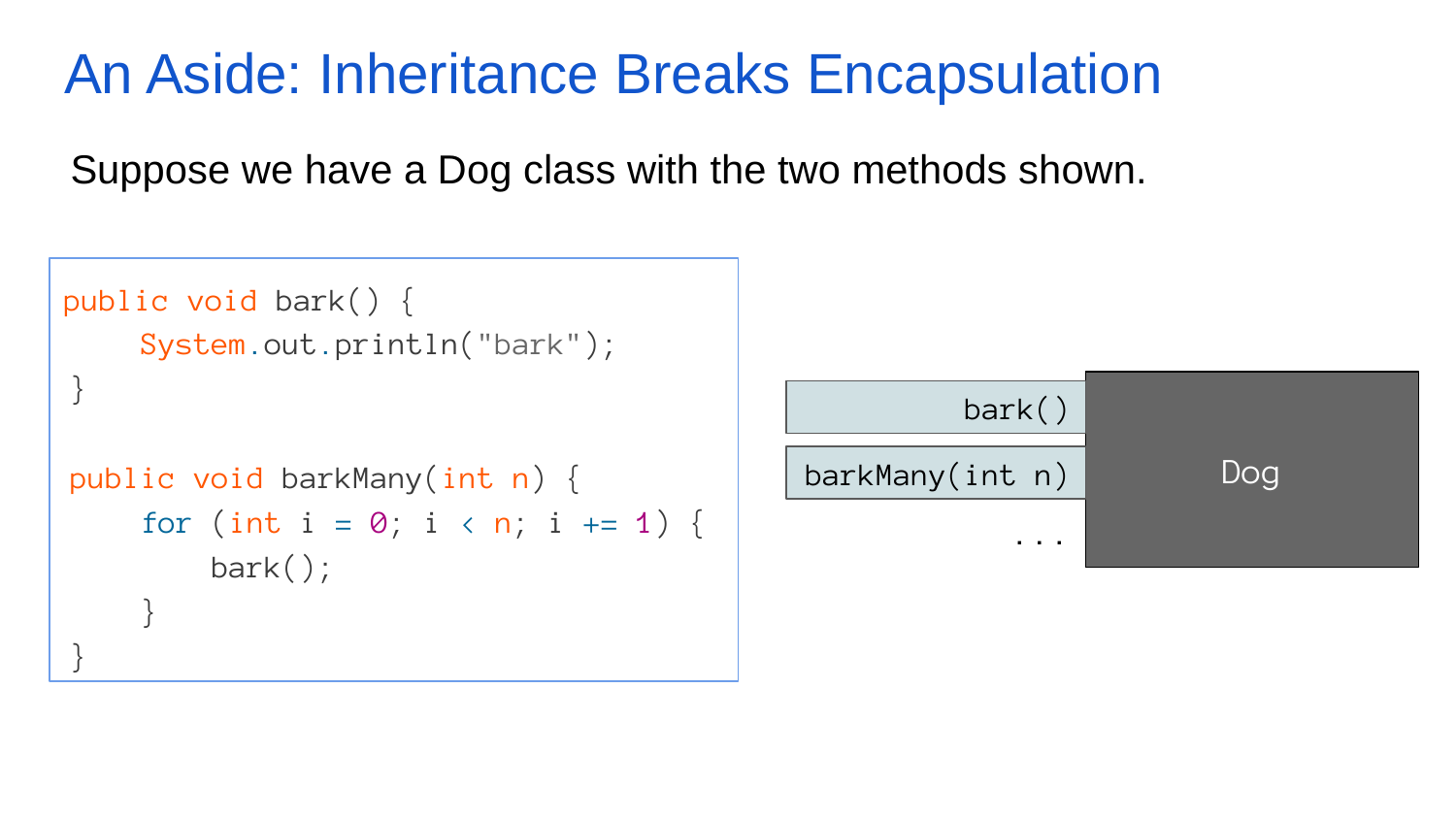

# An Aside: Inheritance Breaks Encapsulation
Suppose we have a Dog class with the two methods shown.
public void bark() {
    System.out.println("bark");
}
public void barkMany(int n) {
    for (int i = 0; i < n; i += 1) {
        bark();
    }
}

Dog
bark()
barkMany(int n)
...